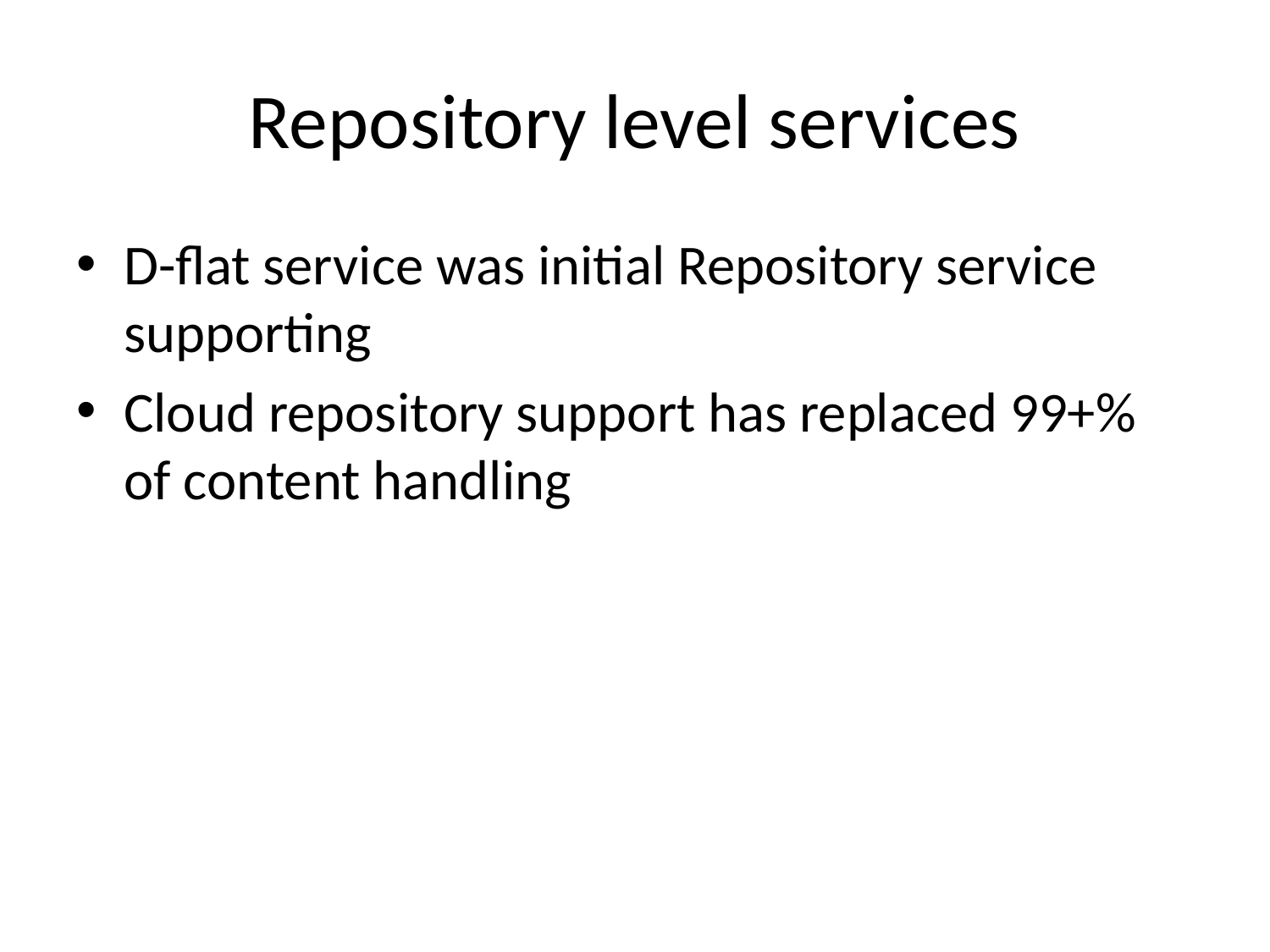

# Repository level services
D-flat service was initial Repository service supporting
Cloud repository support has replaced 99+% of content handling